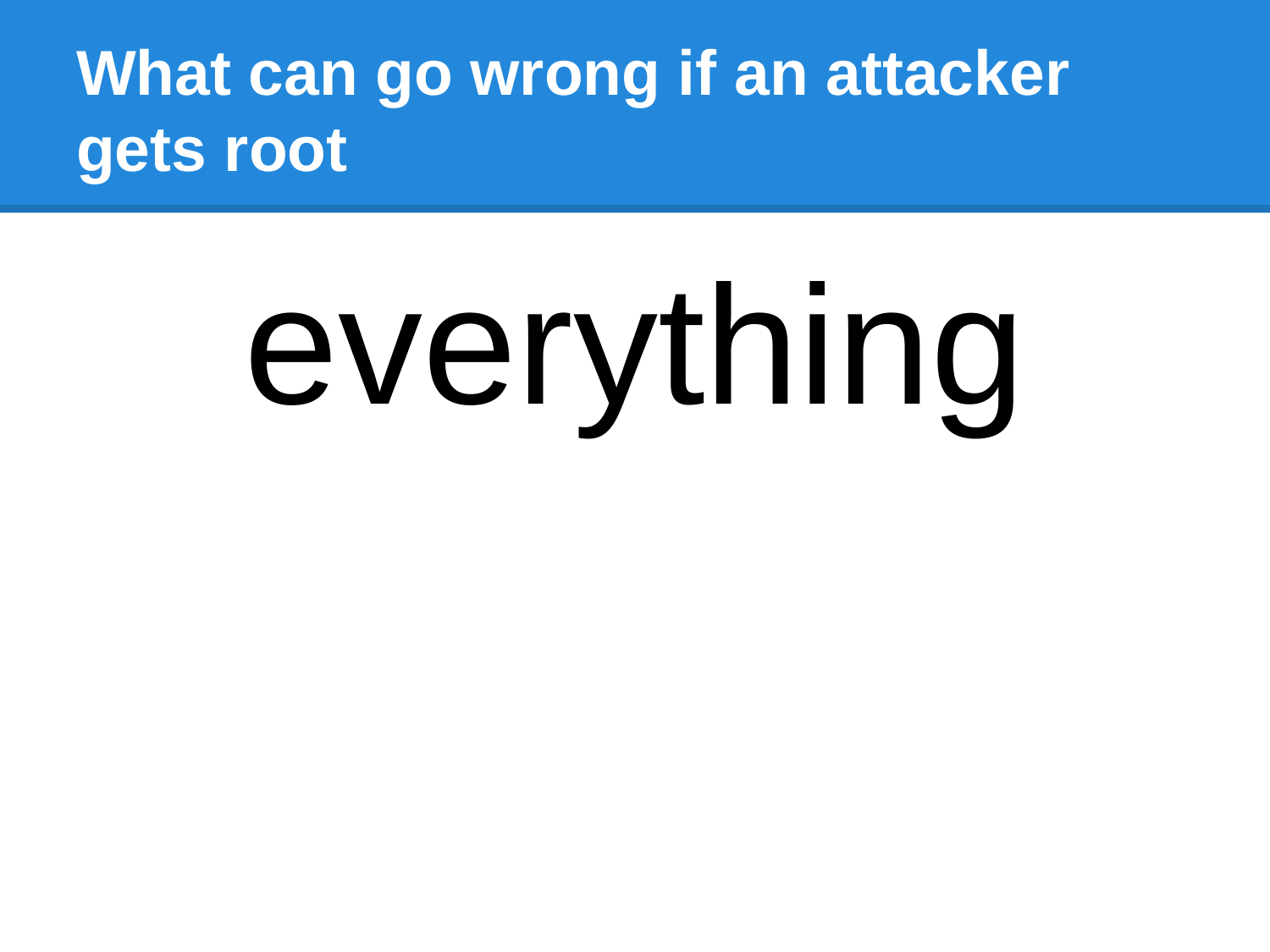

# What can go wrong if an attacker gets root
everything